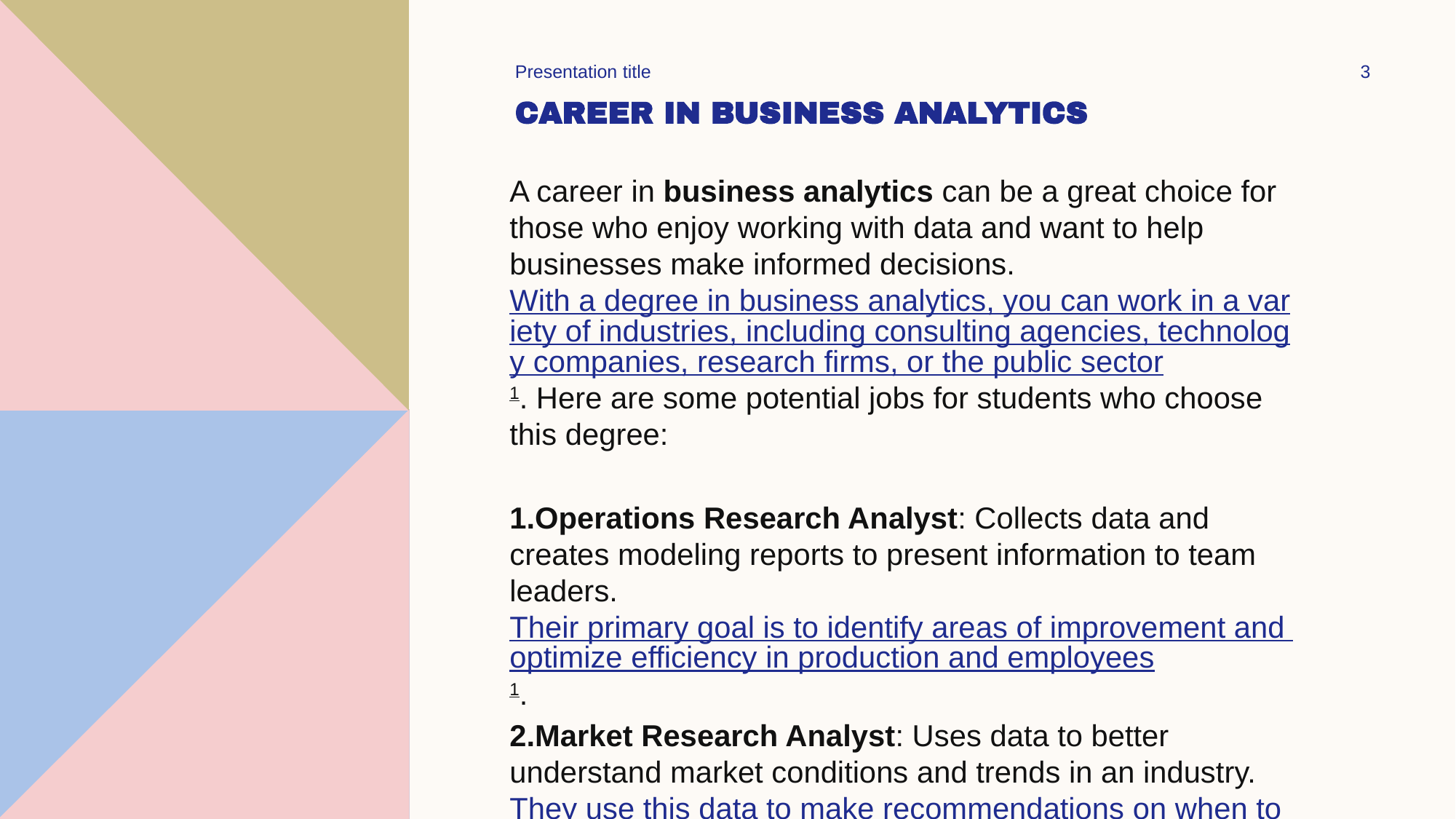

Presentation title
3
# Career in business ANAlytics
A career in business analytics can be a great choice for those who enjoy working with data and want to help businesses make informed decisions. With a degree in business analytics, you can work in a variety of industries, including consulting agencies, technology companies, research firms, or the public sector1. Here are some potential jobs for students who choose this degree:

Operations Research Analyst: Collects data and creates modeling reports to present information to team leaders. Their primary goal is to identify areas of improvement and optimize efficiency in production and employees1.
Market Research Analyst: Uses data to better understand market conditions and trends in an industry. They use this data to make recommendations on when to release a new product or service1.